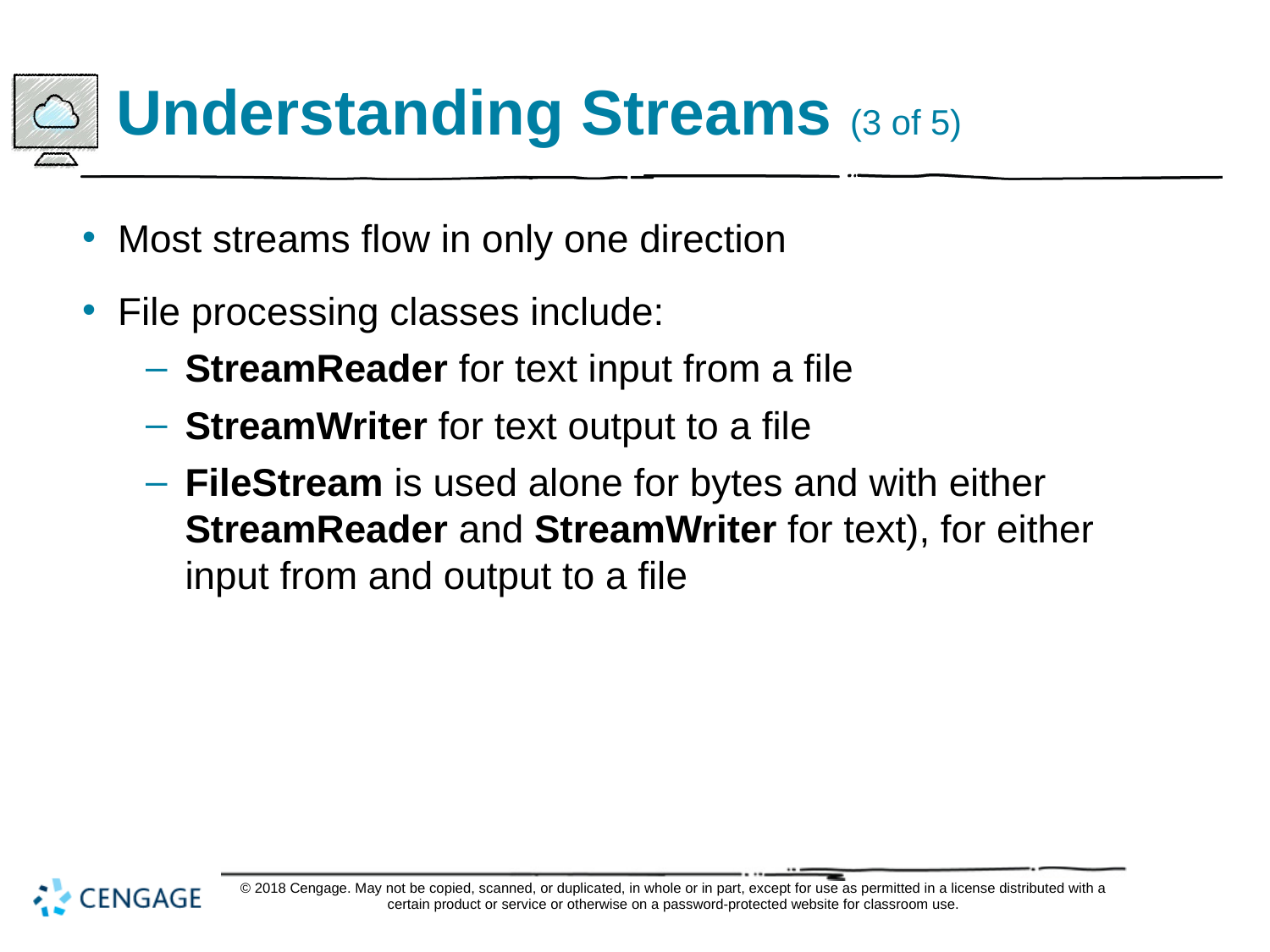

# Understanding Streams (3 of 5)
Most streams flow in only one direction
File processing classes include:
StreamReader for text input from a file
StreamWriter for text output to a file
FileStream is used alone for bytes and with either StreamReader and StreamWriter for text), for either input from and output to a file
© 2018 Cengage. May not be copied, scanned, or duplicated, in whole or in part, except for use as permitted in a license distributed with a certain product or service or otherwise on a password-protected website for classroom use.